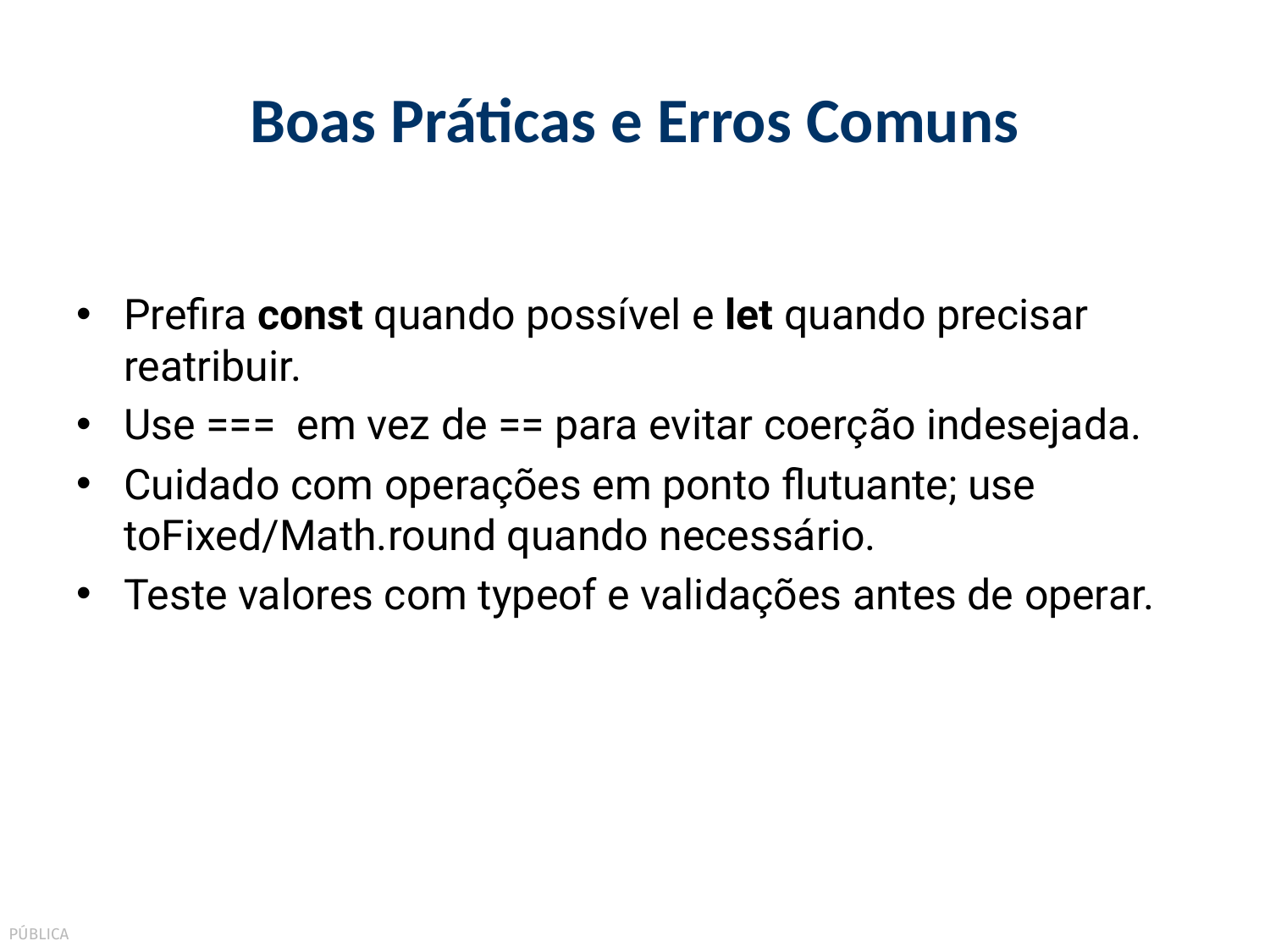

# Boas Práticas e Erros Comuns

Prefira const quando possível e let quando precisar reatribuir.
Use ===  em vez de == para evitar coerção indesejada.
Cuidado com operações em ponto flutuante; use toFixed/Math.round quando necessário.
Teste valores com typeof e validações antes de operar.